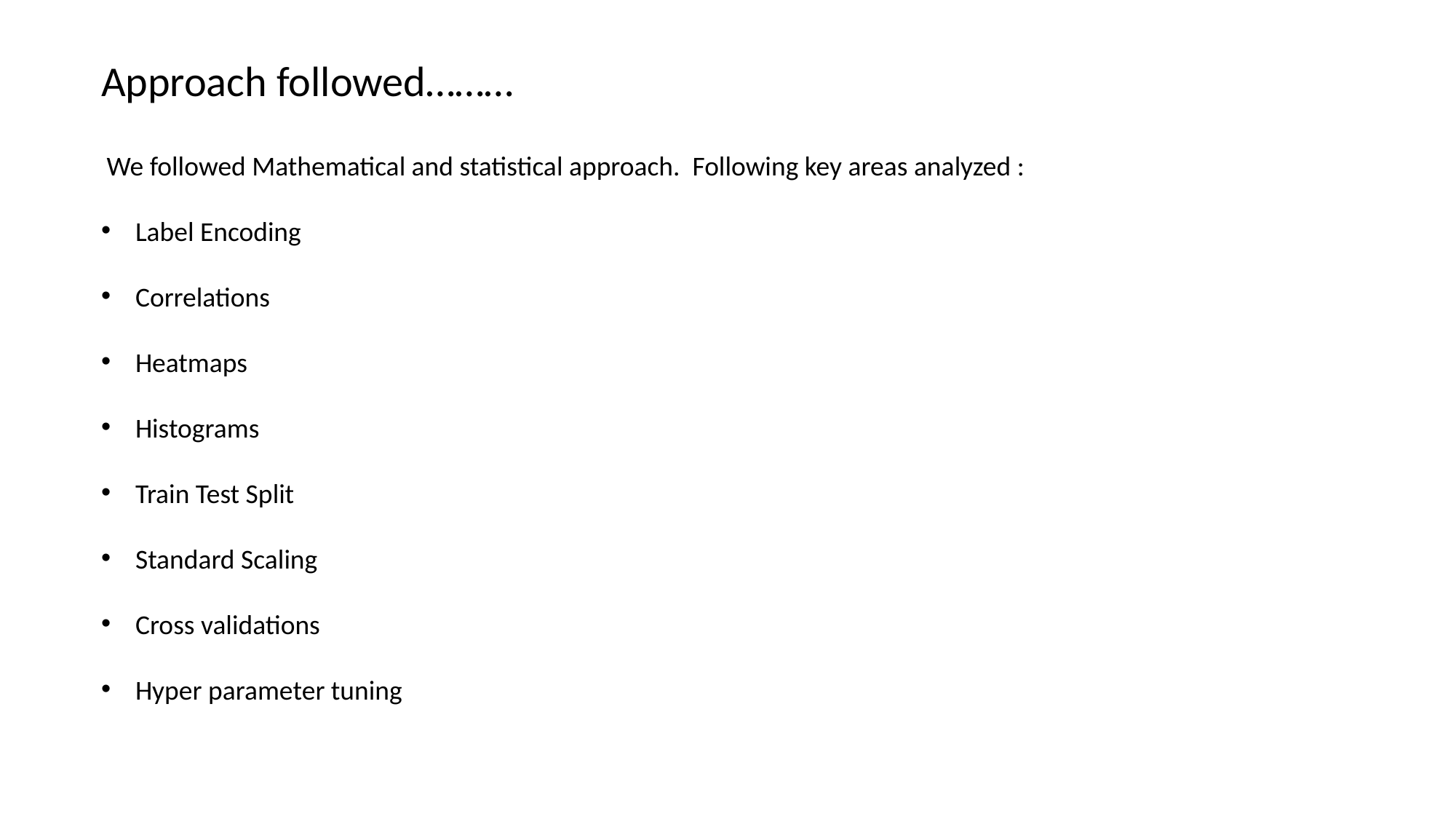

Approach followed………
We followed Mathematical and statistical approach.  Following key areas analyzed :

Label Encoding

Correlations

Heatmaps

Histograms

Train Test Split

Standard Scaling

Cross validations

Hyper parameter tuning